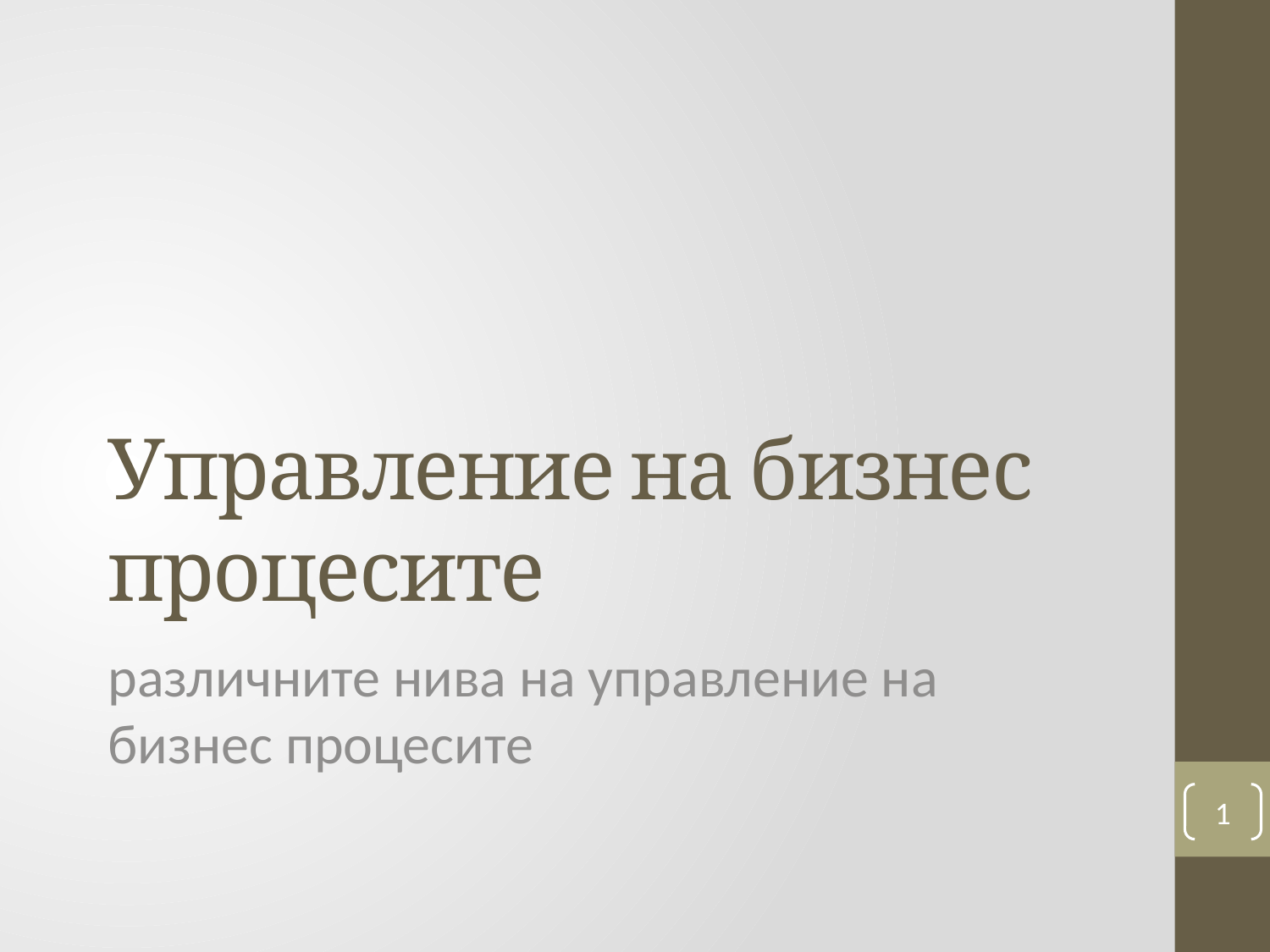

# Управление на бизнес процесите
различните нива на управление на бизнес процесите
1